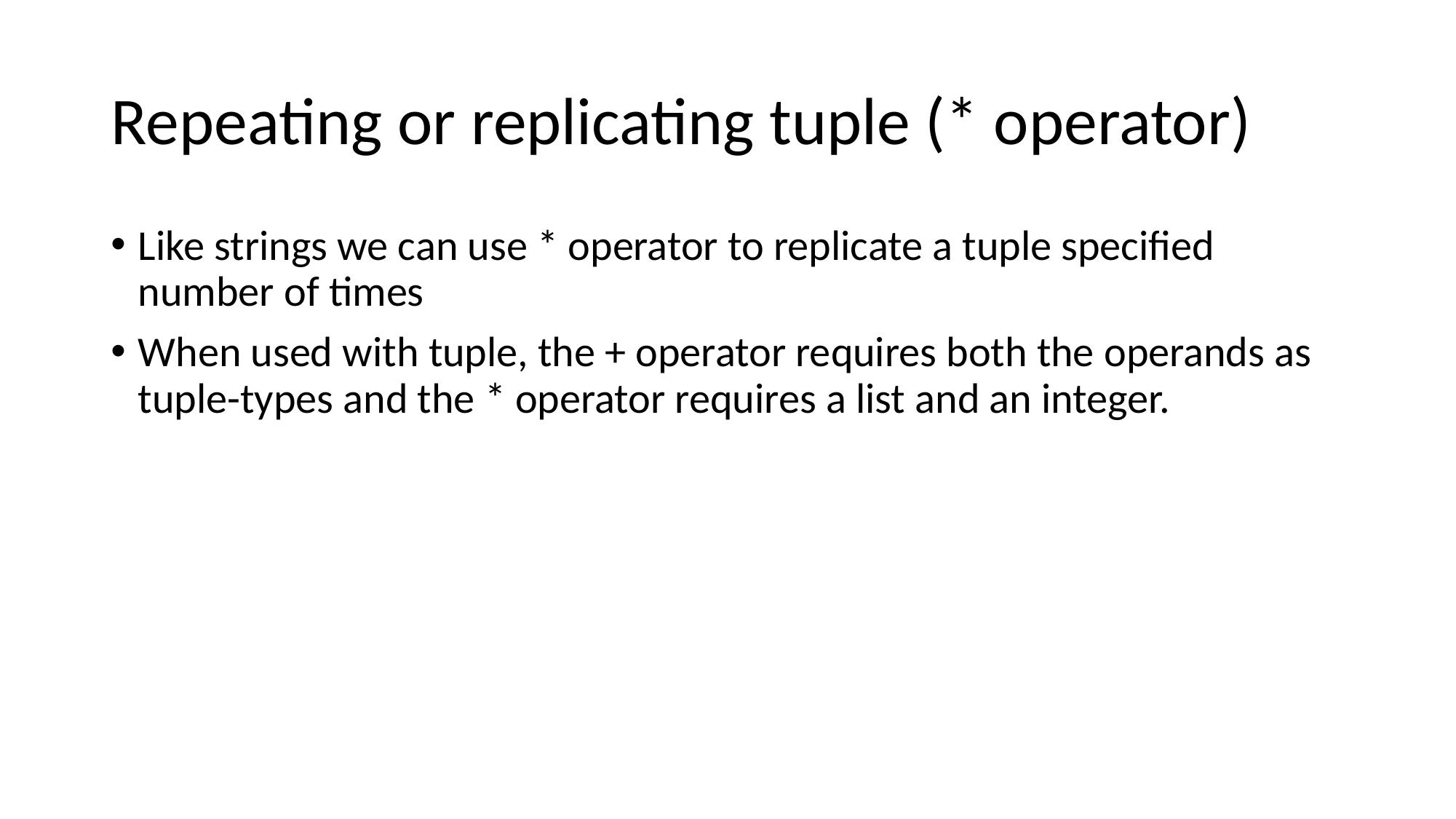

# Repeating or replicating tuple (* operator)
Like strings we can use * operator to replicate a tuple specified number of times
When used with tuple, the + operator requires both the operands as tuple-types and the * operator requires a list and an integer.